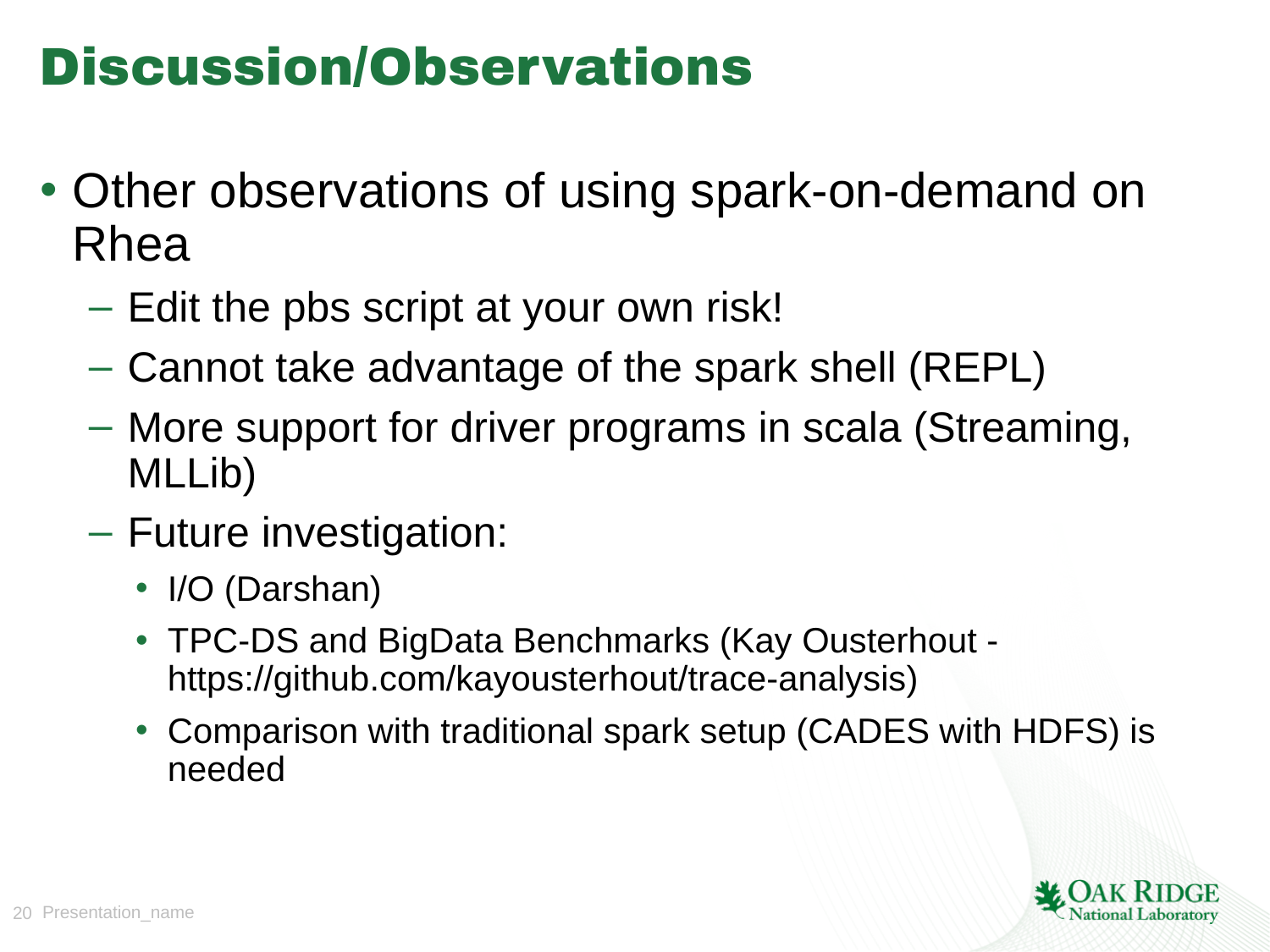

# Discussion/Observations
Other observations of using spark-on-demand on Rhea
Edit the pbs script at your own risk!
Cannot take advantage of the spark shell (REPL)
More support for driver programs in scala (Streaming, MLLib)
Future investigation:
I/O (Darshan)
TPC-DS and BigData Benchmarks (Kay Ousterhout - https://github.com/kayousterhout/trace-analysis)
Comparison with traditional spark setup (CADES with HDFS) is needed